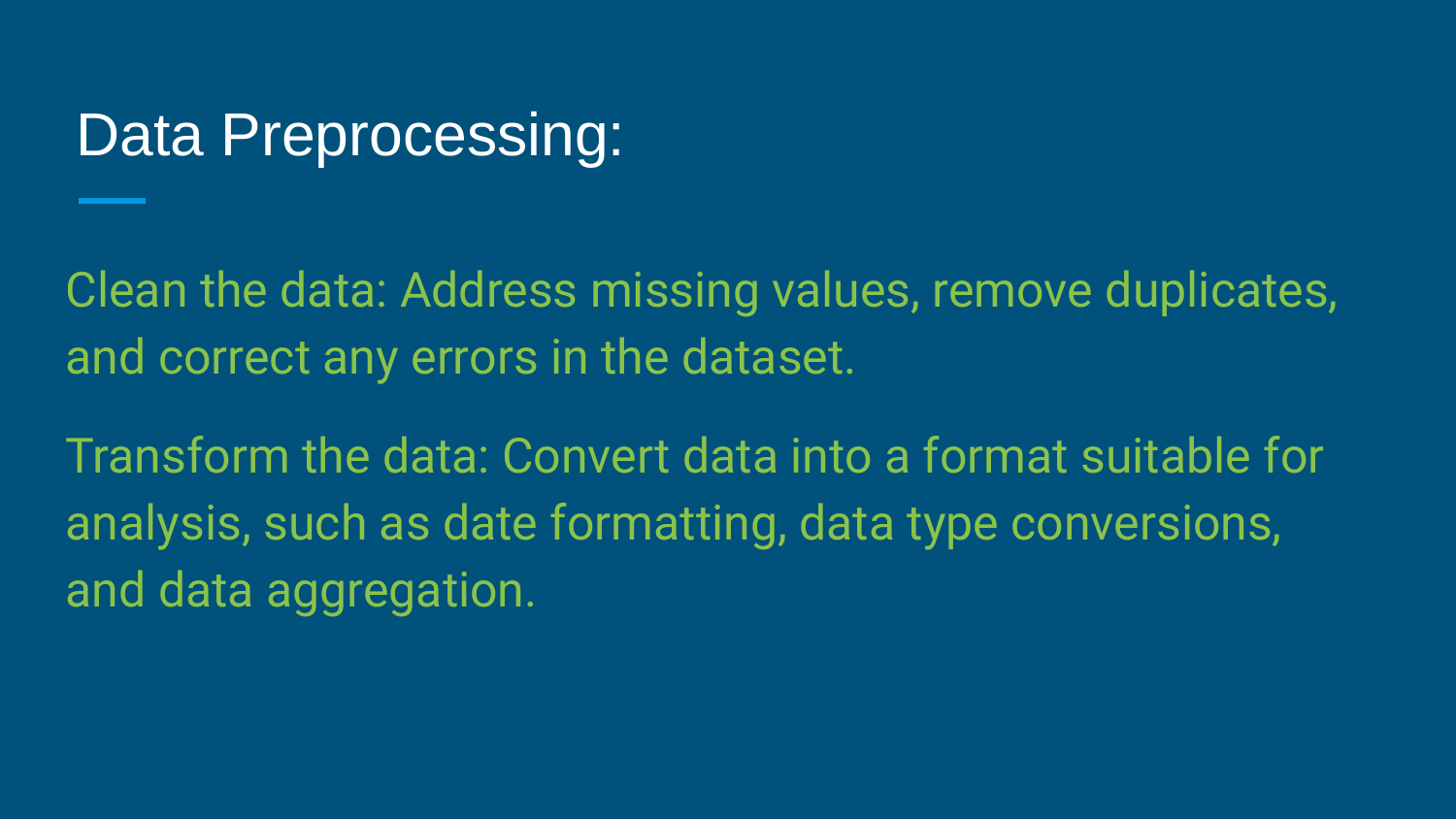

# Data Preprocessing:
Clean the data: Address missing values, remove duplicates, and correct any errors in the dataset.
Transform the data: Convert data into a format suitable for analysis, such as date formatting, data type conversions, and data aggregation.